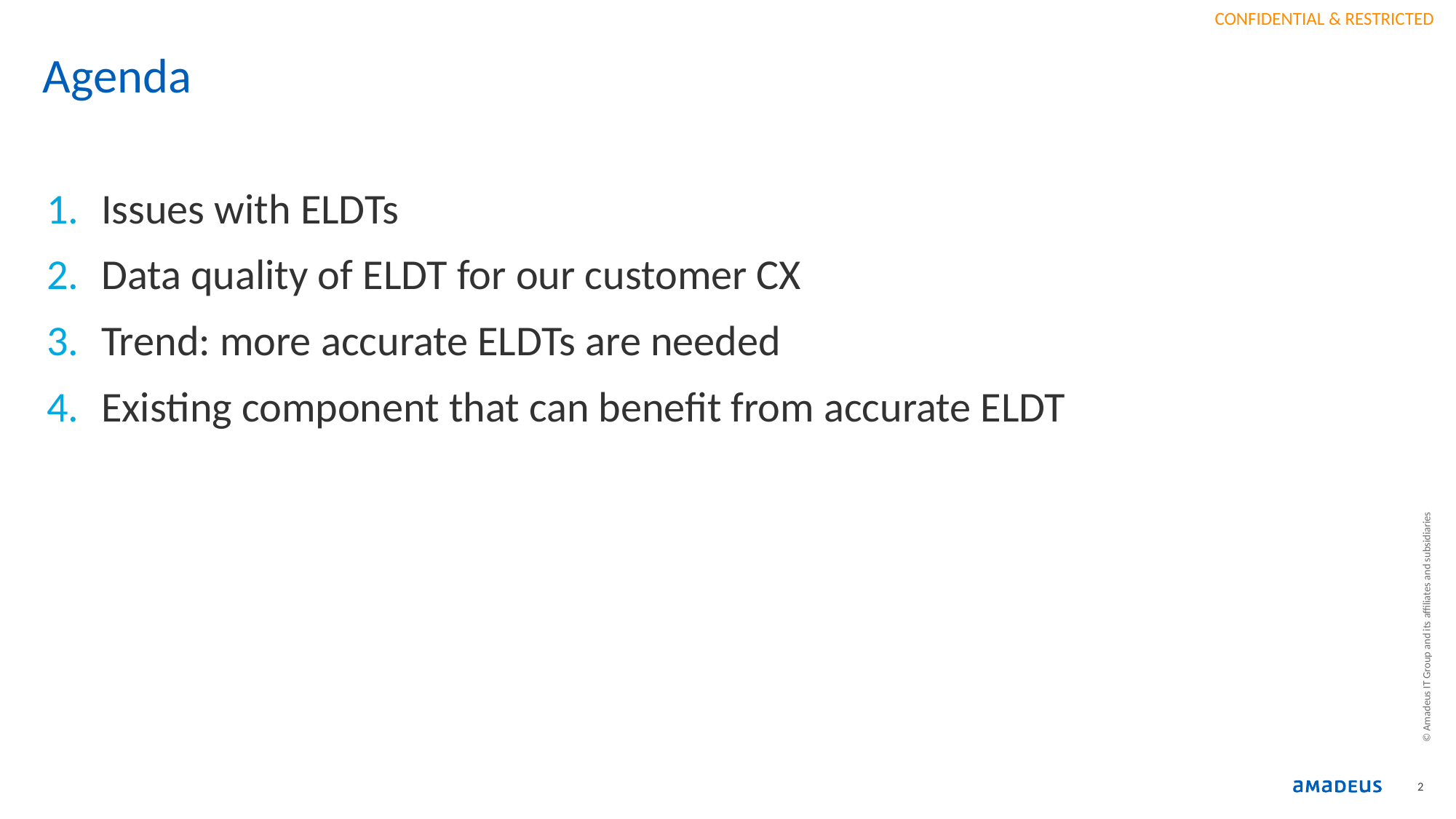

# Agenda
Issues with ELDTs
Data quality of ELDT for our customer CX
Trend: more accurate ELDTs are needed
Existing component that can benefit from accurate ELDT
© Amadeus IT Group and its affiliates and subsidiaries
2